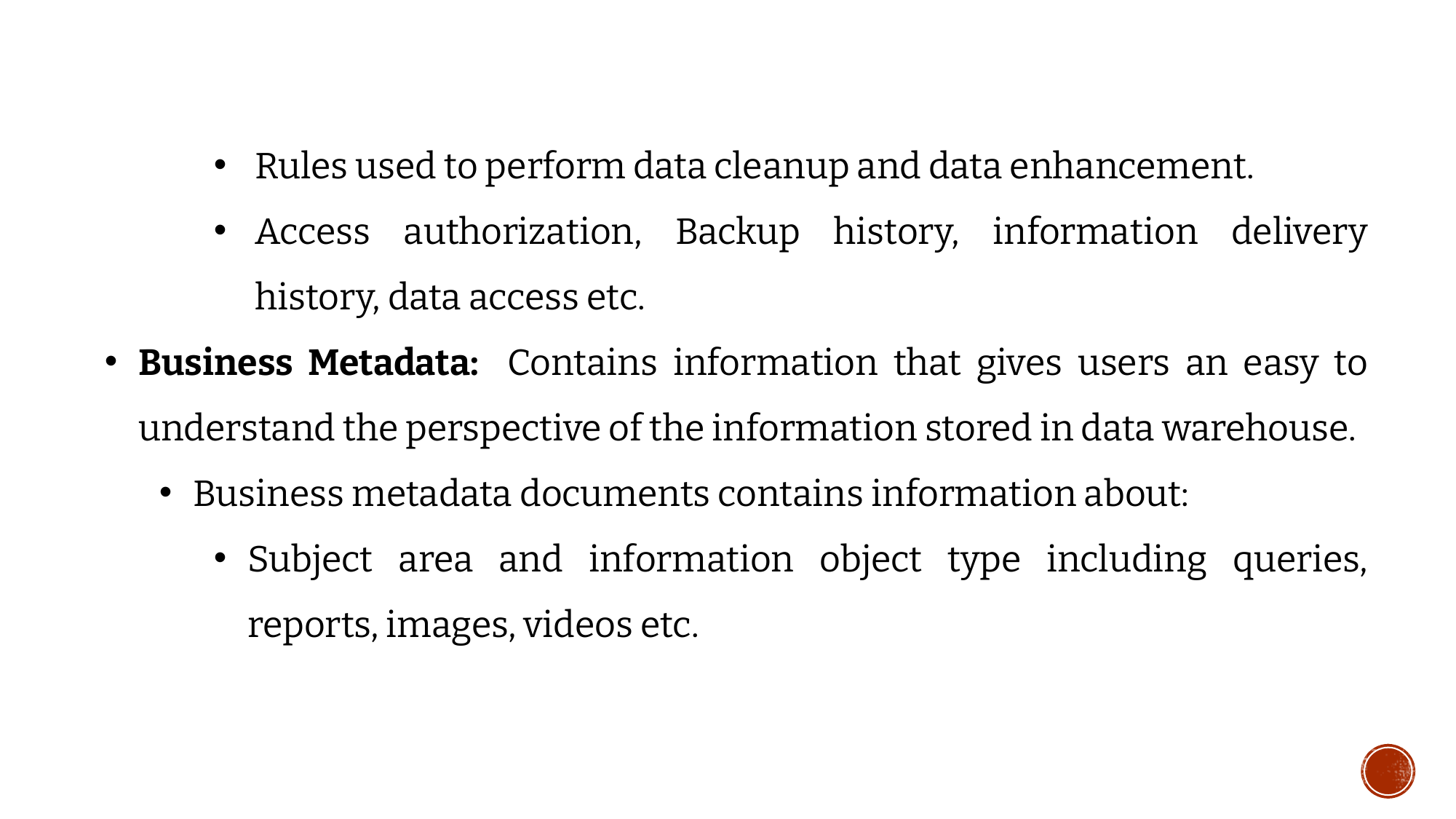

Rules used to perform data cleanup and data enhancement.
Access authorization, Backup history, information delivery history, data access etc.
Business Metadata:  Contains information that gives users an easy to understand the perspective of the information stored in data warehouse.
Business metadata documents contains information about:
Subject area and information object type including queries, reports, images, videos etc.